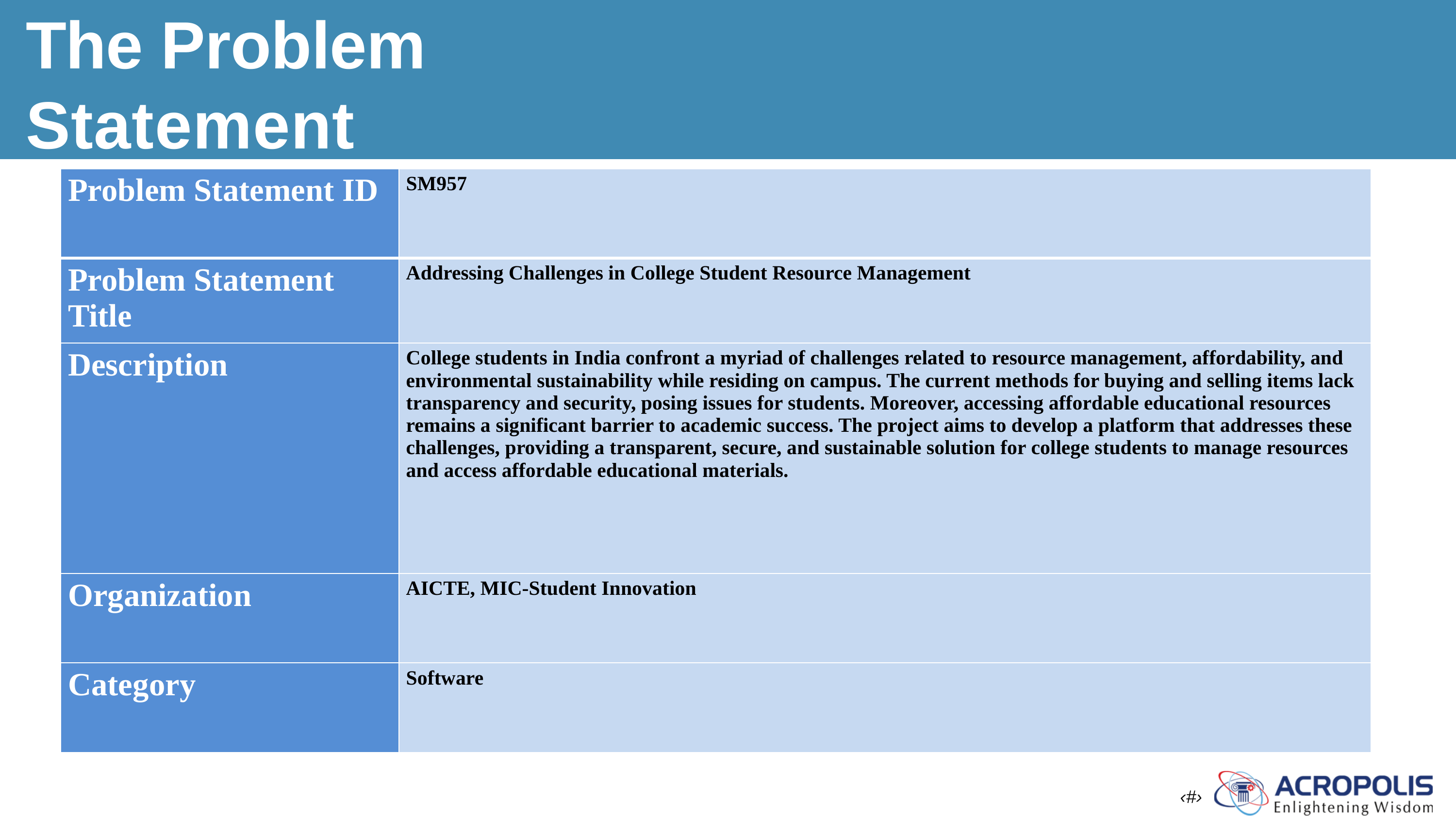

The Problem Statement
| Problem Statement ID | SM957 |
| --- | --- |
| Problem Statement Title | Addressing Challenges in College Student Resource Management |
| Description | College students in India confront a myriad of challenges related to resource management, affordability, and environmental sustainability while residing on campus. The current methods for buying and selling items lack transparency and security, posing issues for students. Moreover, accessing affordable educational resources remains a significant barrier to academic success. The project aims to develop a platform that addresses these challenges, providing a transparent, secure, and sustainable solution for college students to manage resources and access affordable educational materials. |
| Organization | AICTE, MIC-Student Innovation |
| Category | Software |
‹#›